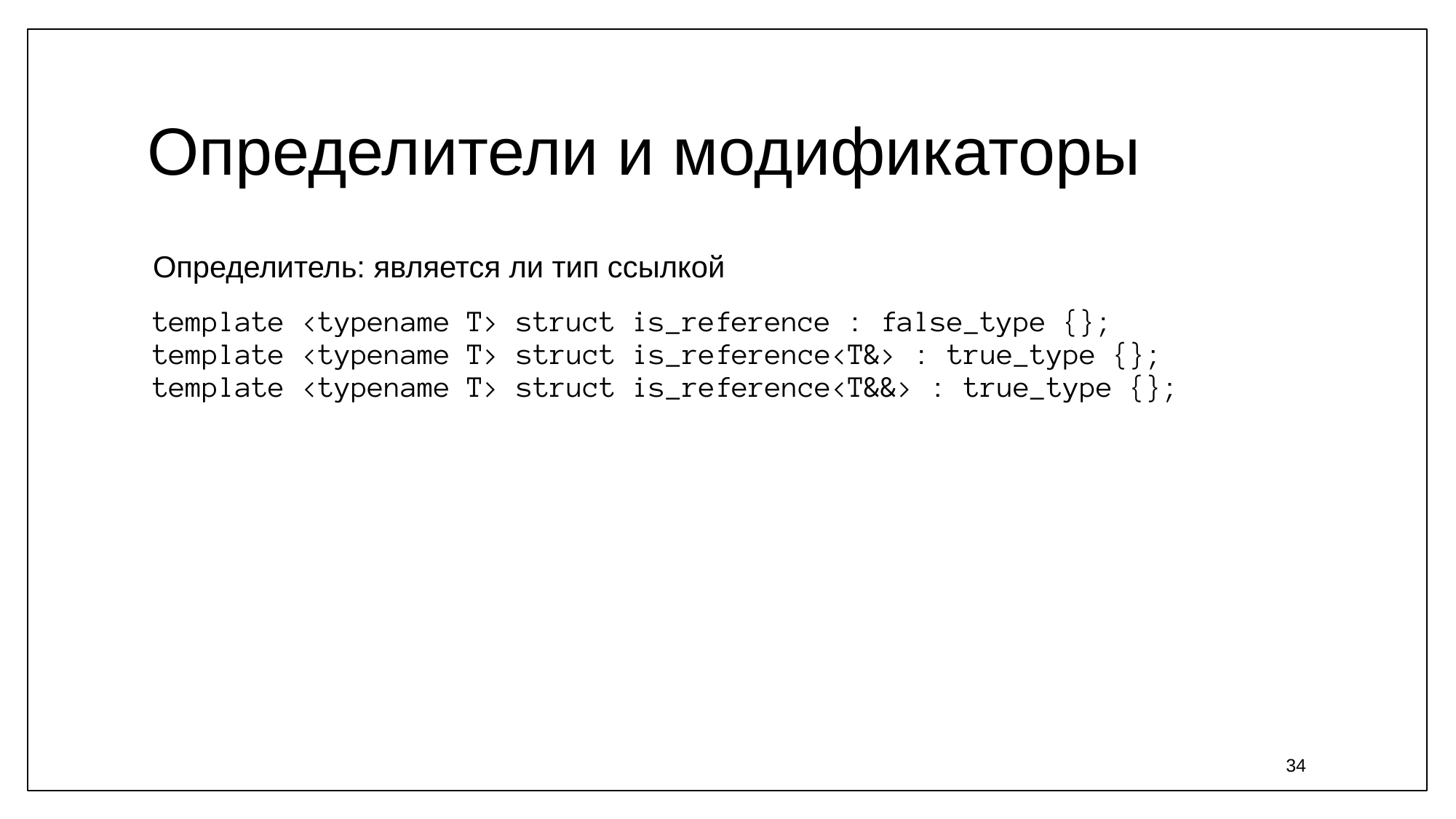

# Определители и модификаторы
Определитель: является ли тип ссылкой
template <typename T> struct is_reference : false_type {};
template <typename T> struct is_reference<T&> : true_type {};
template <typename T> struct is_reference<T&&> : true_type {};
34